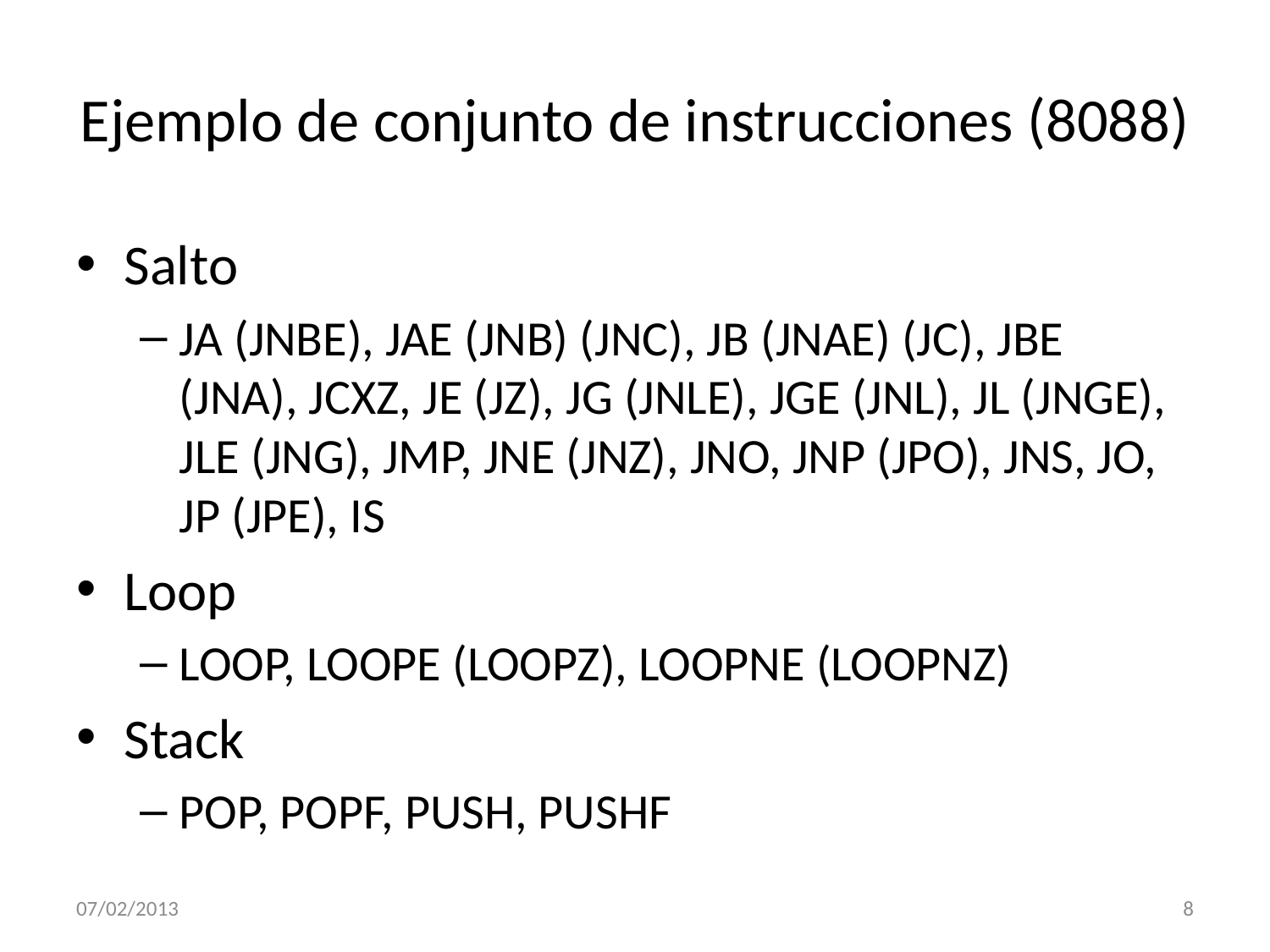

# Ejemplo de conjunto de instrucciones (8088)
Salto
JA (JNBE), JAE (JNB) (JNC), JB (JNAE) (JC), JBE (JNA), JCXZ, JE (JZ), JG (JNLE), JGE (JNL), JL (JNGE), JLE (JNG), JMP, JNE (JNZ), JNO, JNP (JPO), JNS, JO, JP (JPE), IS
Loop
LOOP, LOOPE (LOOPZ), LOOPNE (LOOPNZ)
Stack
POP, POPF, PUSH, PUSHF

07/02/2013
8